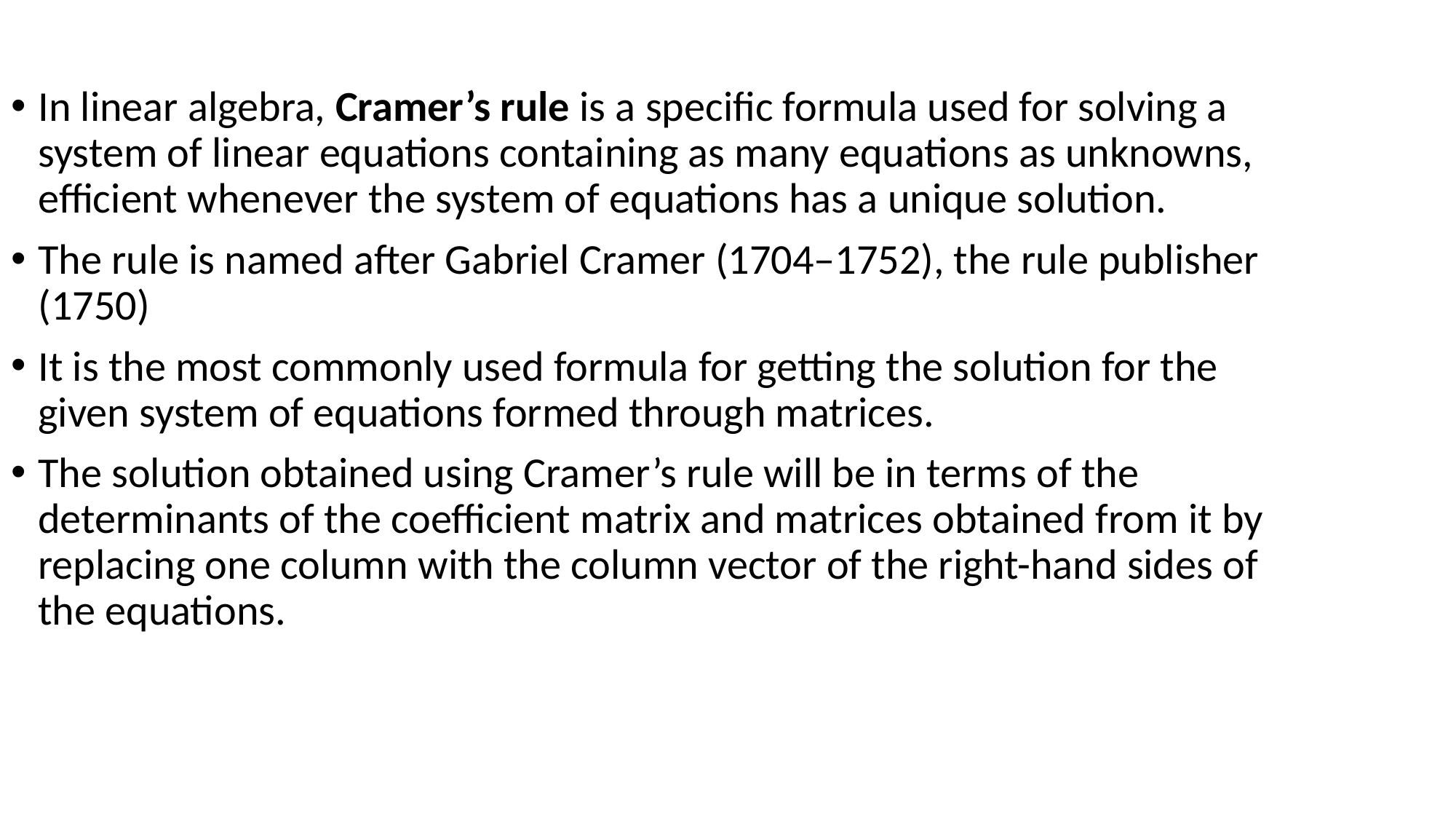

In linear algebra, Cramer’s rule is a specific formula used for solving a system of linear equations containing as many equations as unknowns, efficient whenever the system of equations has a unique solution.
The rule is named after Gabriel Cramer (1704–1752), the rule publisher (1750)
It is the most commonly used formula for getting the solution for the given system of equations formed through matrices.
The solution obtained using Cramer’s rule will be in terms of the determinants of the coefficient matrix and matrices obtained from it by replacing one column with the column vector of the right-hand sides of the equations.